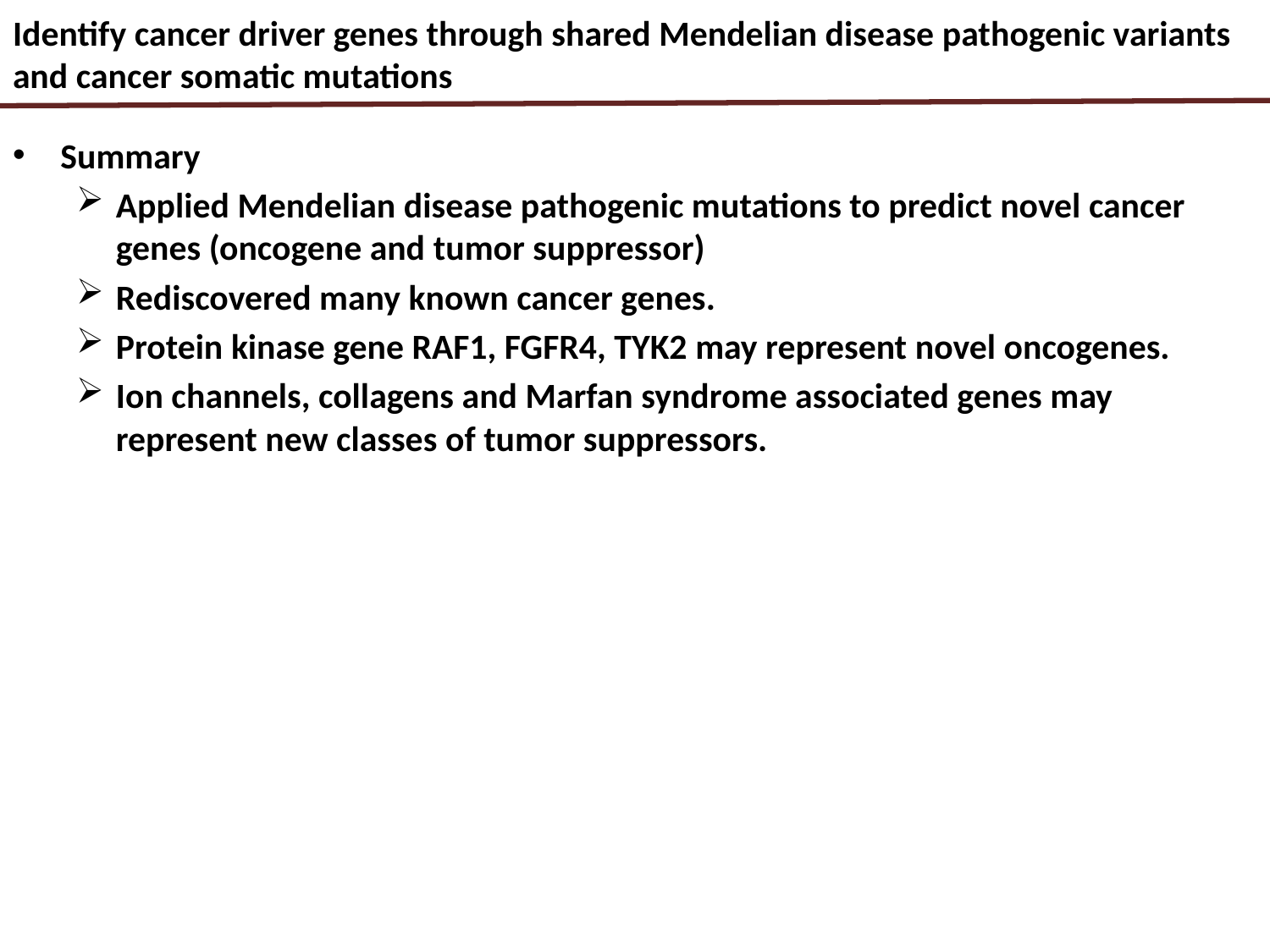

# Identify cancer driver genes through shared Mendelian disease pathogenic variants and cancer somatic mutations
Summary
Applied Mendelian disease pathogenic mutations to predict novel cancer genes (oncogene and tumor suppressor)
Rediscovered many known cancer genes.
Protein kinase gene RAF1, FGFR4, TYK2 may represent novel oncogenes.
Ion channels, collagens and Marfan syndrome associated genes may represent new classes of tumor suppressors.